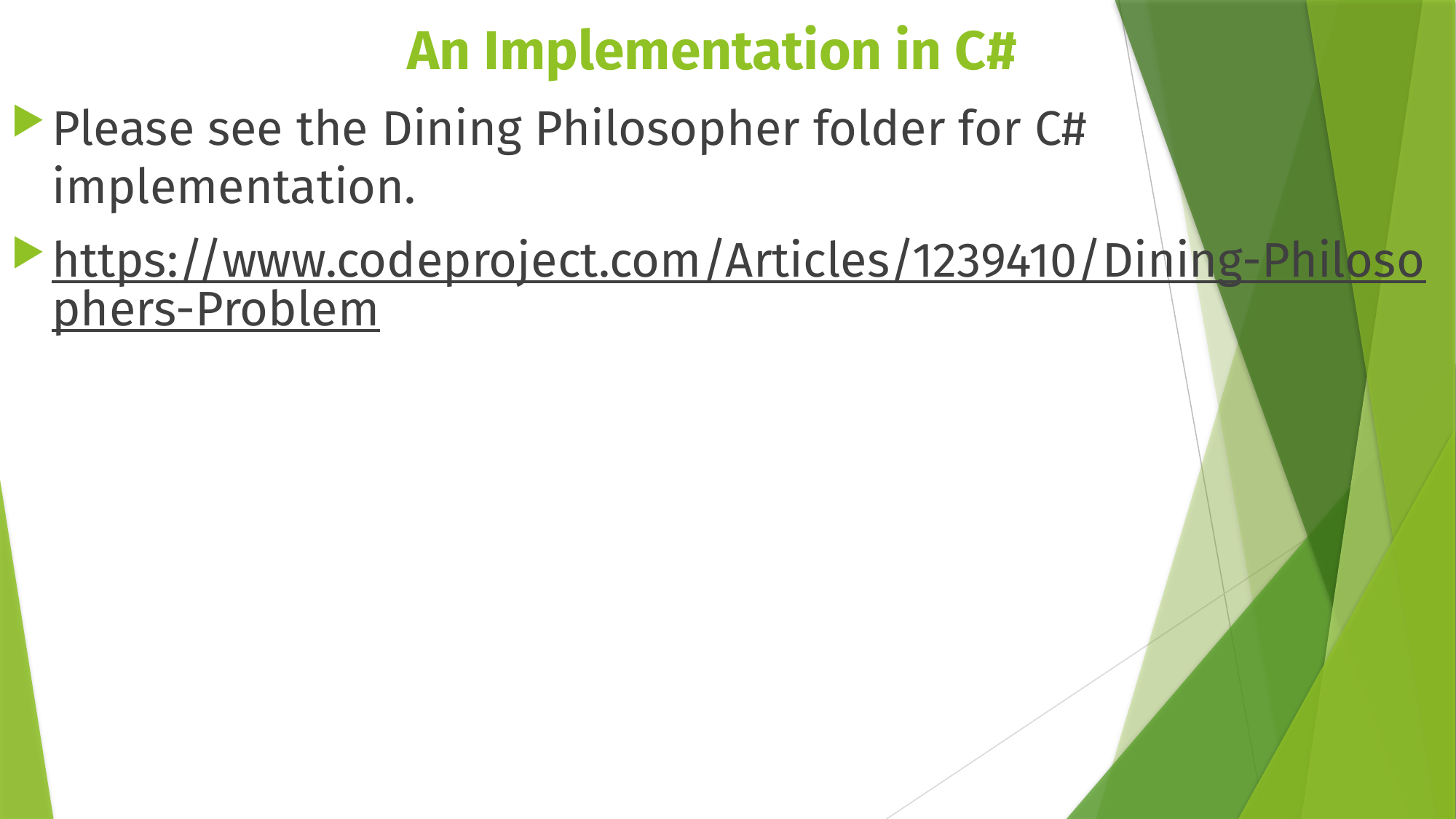

# An Implementation in C#
Please see the Dining Philosopher folder for C# implementation.
https://www.codeproject.com/Articles/1239410/Dining-Philosophers-Problem